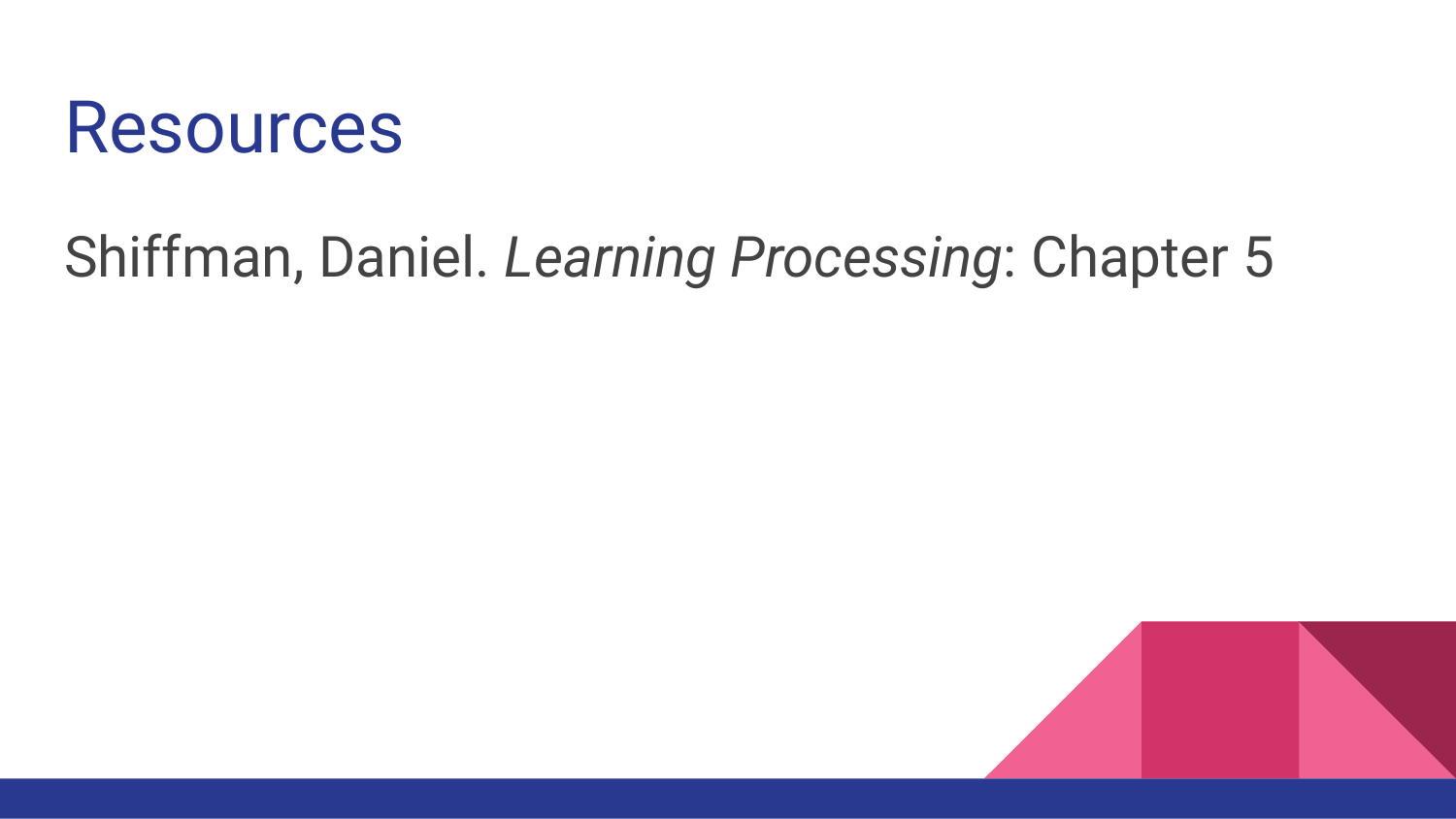

# Resources
Shiffman, Daniel. Learning Processing: Chapter 5